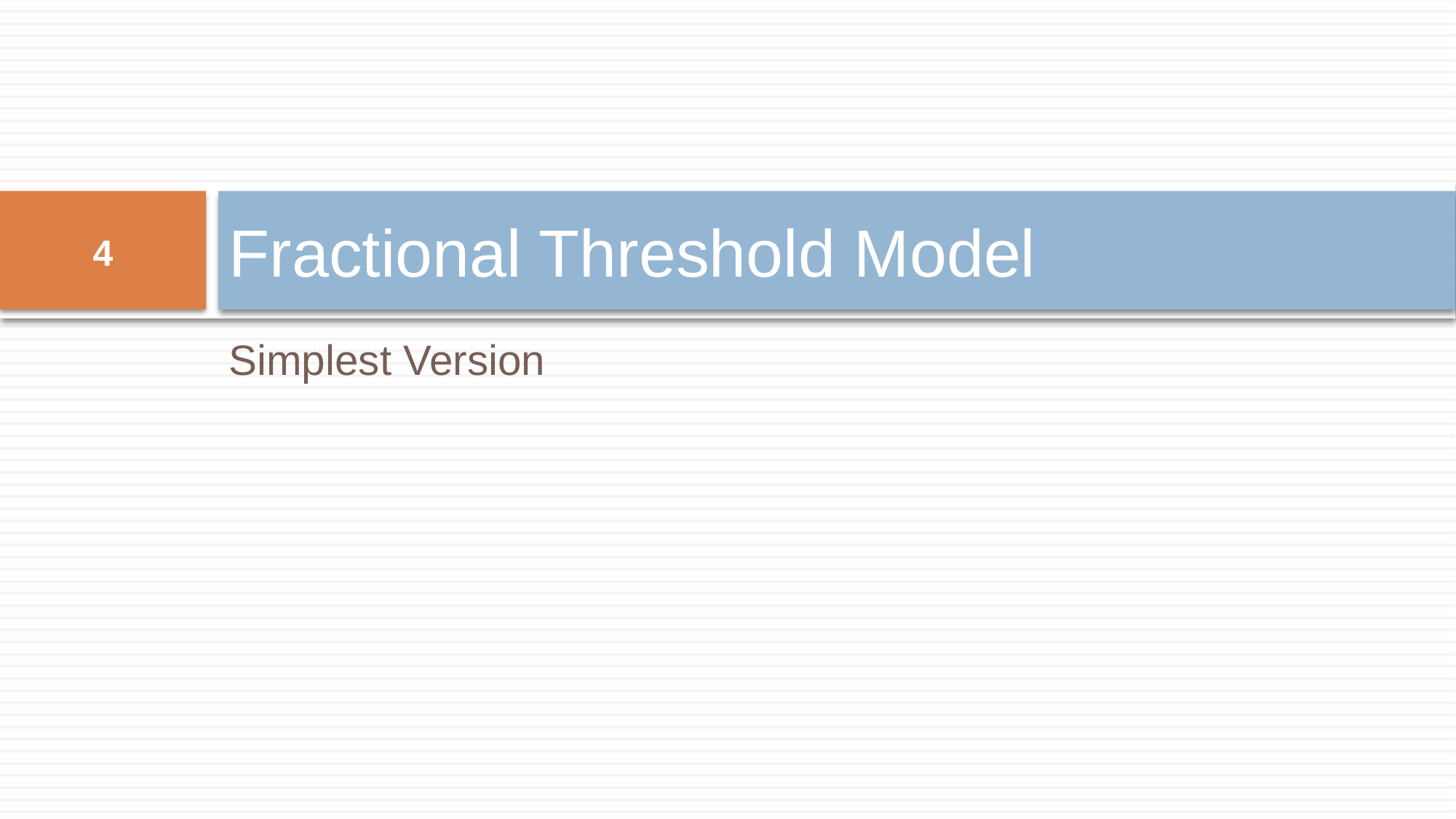

# Fractional Threshold Model
4
Simplest Version